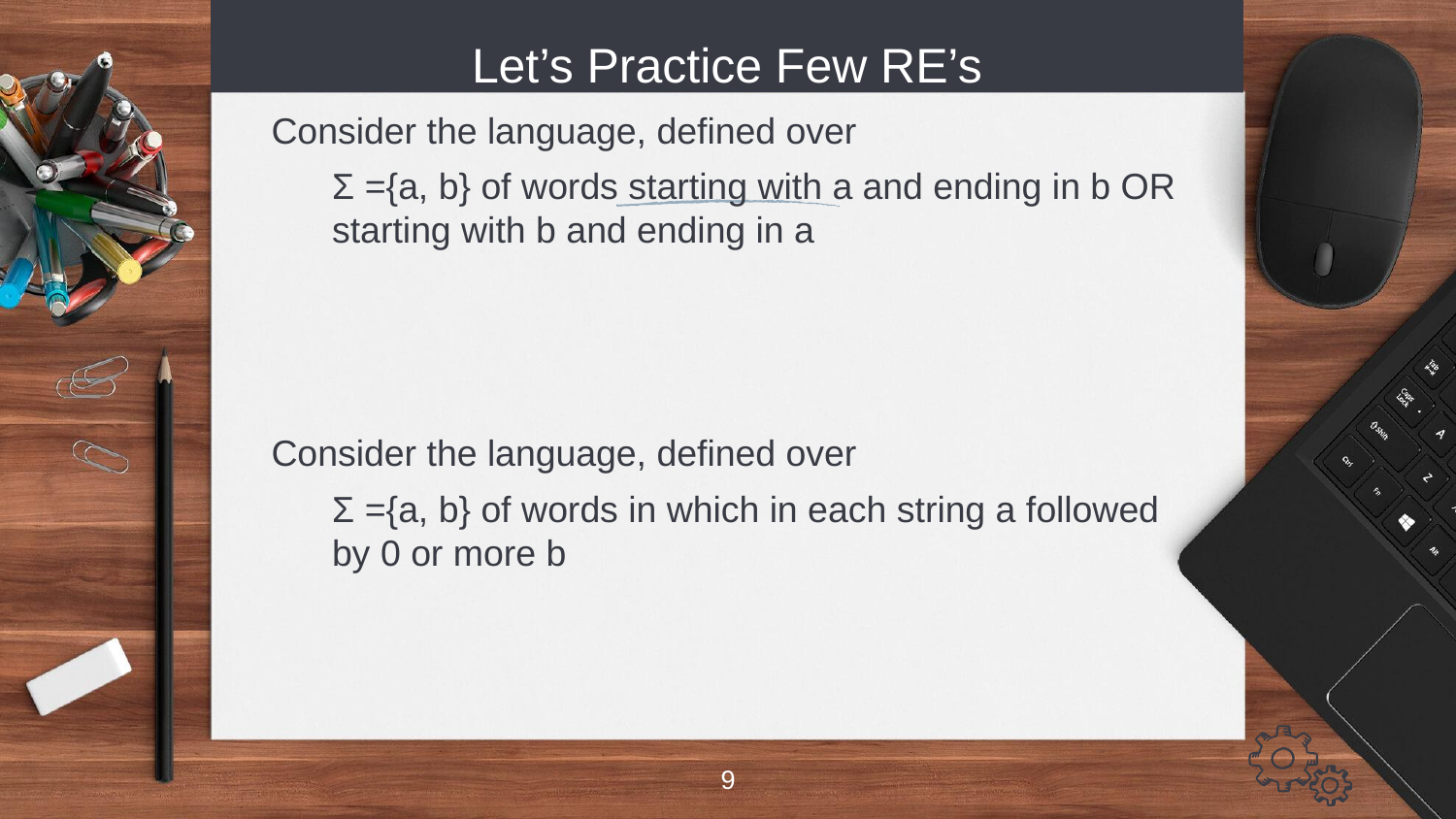

# Let’s Practice Few RE’s
Consider the language, defined over
	Σ ={a, b} of words starting with a and ending in b OR starting with b and ending in a

Consider the language, defined over
	Σ ={a, b} of words in which in each string a followed by 0 or more b

9